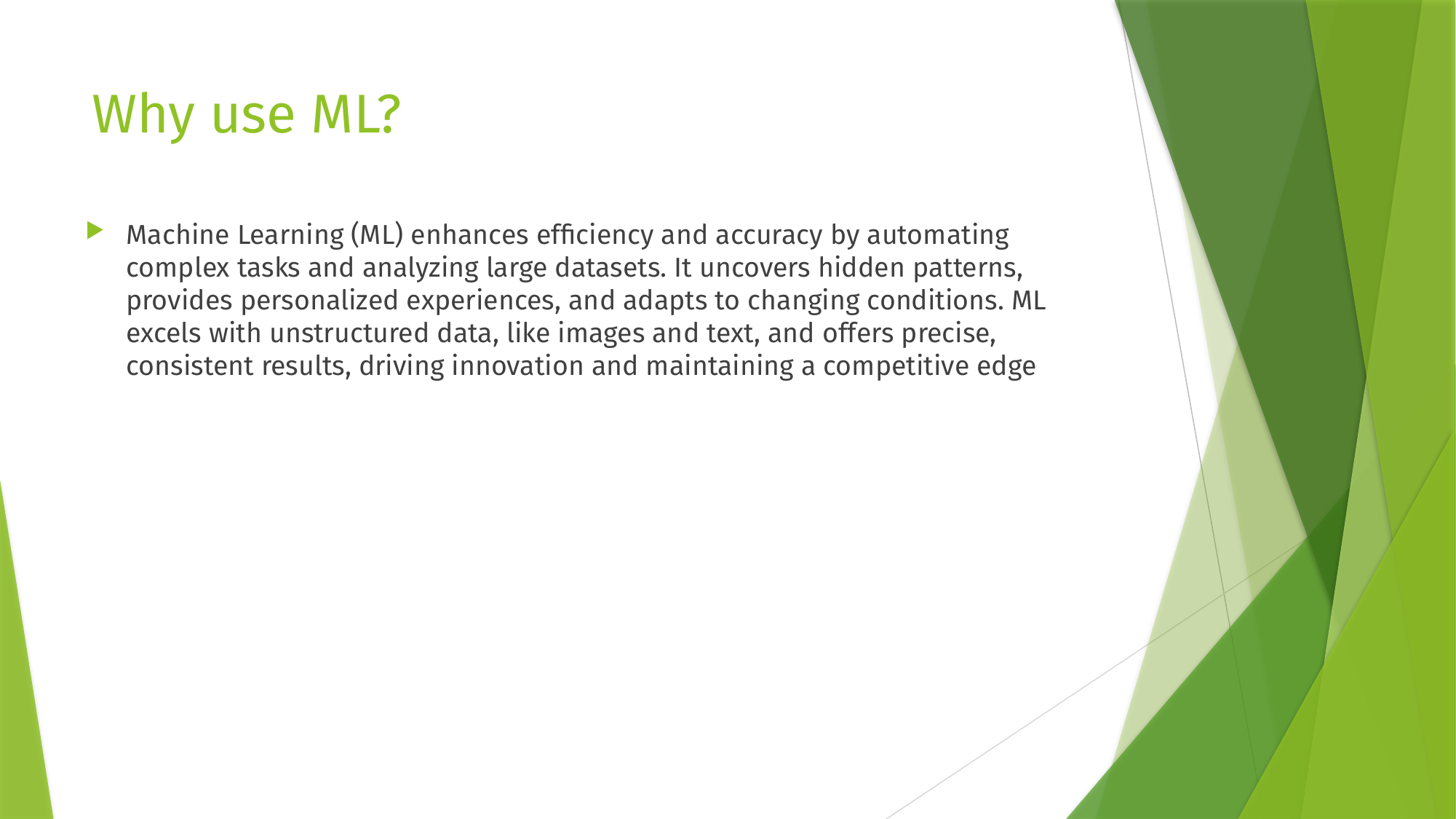

# Why use ML?
Machine Learning (ML) enhances efficiency and accuracy by automating complex tasks and analyzing large datasets. It uncovers hidden patterns, provides personalized experiences, and adapts to changing conditions. ML excels with unstructured data, like images and text, and offers precise, consistent results, driving innovation and maintaining a competitive edge